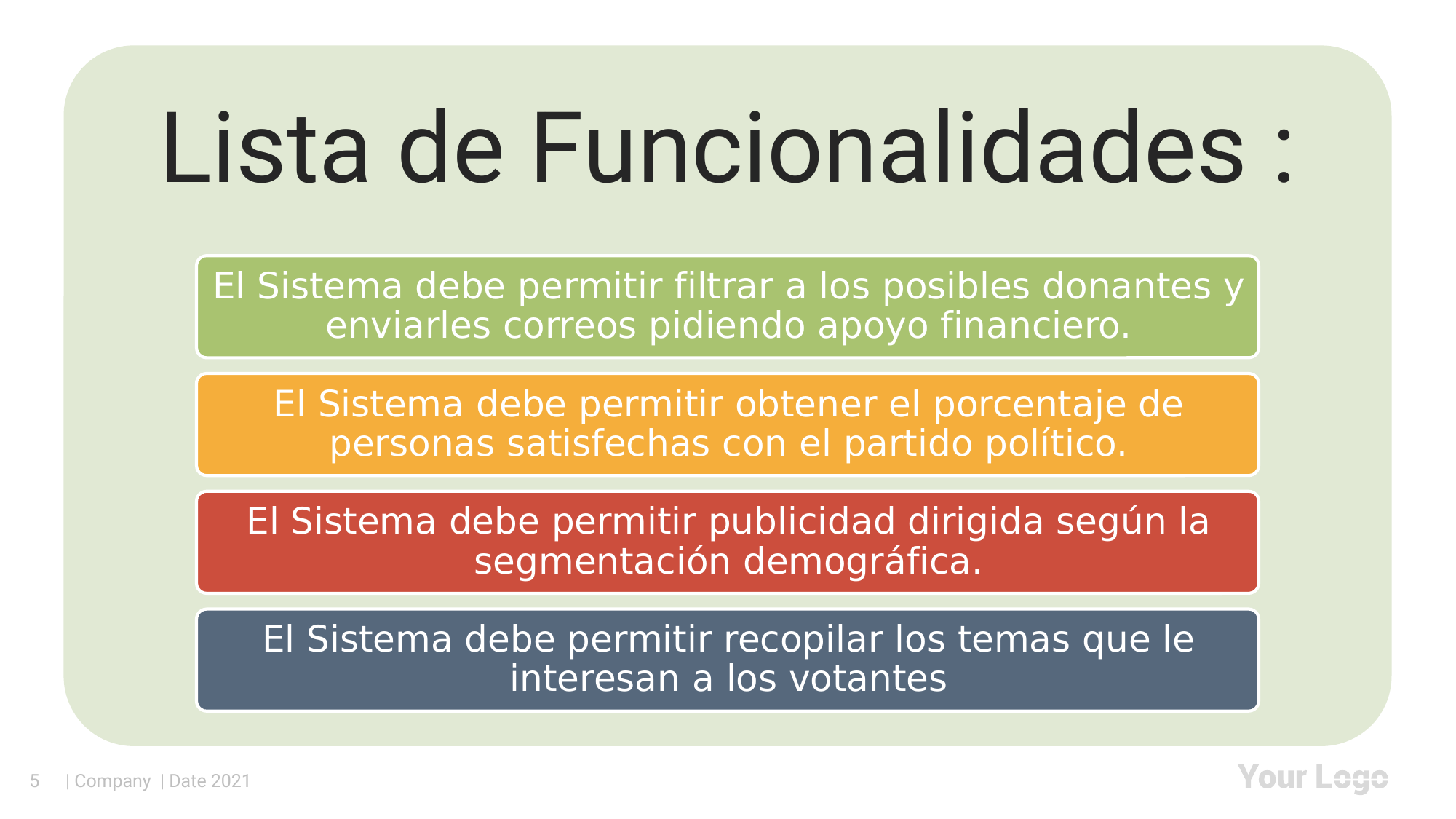

Lista de Funcionalidades :
El Sistema debe permitir filtrar a los posibles donantes y enviarles correos pidiendo apoyo financiero.
El Sistema debe permitir obtener el porcentaje de personas satisfechas con el partido político.
El Sistema debe permitir publicidad dirigida según la segmentación demográfica.
El Sistema debe permitir recopilar los temas que le interesan a los votantes
SWOT Analysis
Review Inputs
Strategic Matrix
Define Strategies
Review & Adjust
Recolección de  Datos